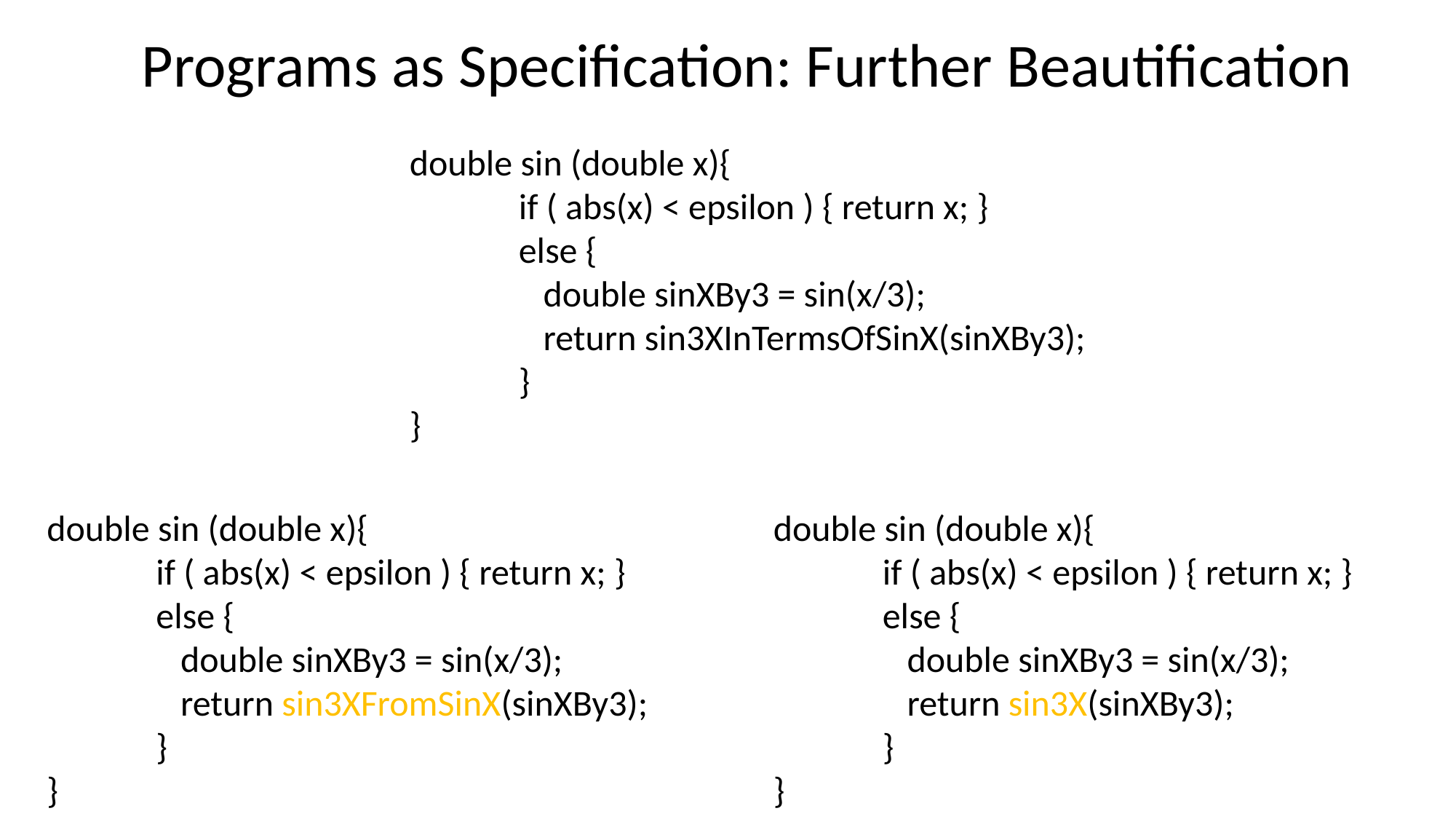

# Programs as Specification: Further Beautification
double sin (double x){
	if ( abs(x) < epsilon ) { return x; }
	else {
	   double sinXBy3 = sin(x/3);
	   return sin3XInTermsOfSinX(sinXBy3);
	}
}
double sin (double x){
	if ( abs(x) < epsilon ) { return x; }
	else {
	   double sinXBy3 = sin(x/3);
	   return sin3XFromSinX(sinXBy3);
	}
}
double sin (double x){
	if ( abs(x) < epsilon ) { return x; }
	else {
	   double sinXBy3 = sin(x/3);
	   return sin3X(sinXBy3);
	}
}